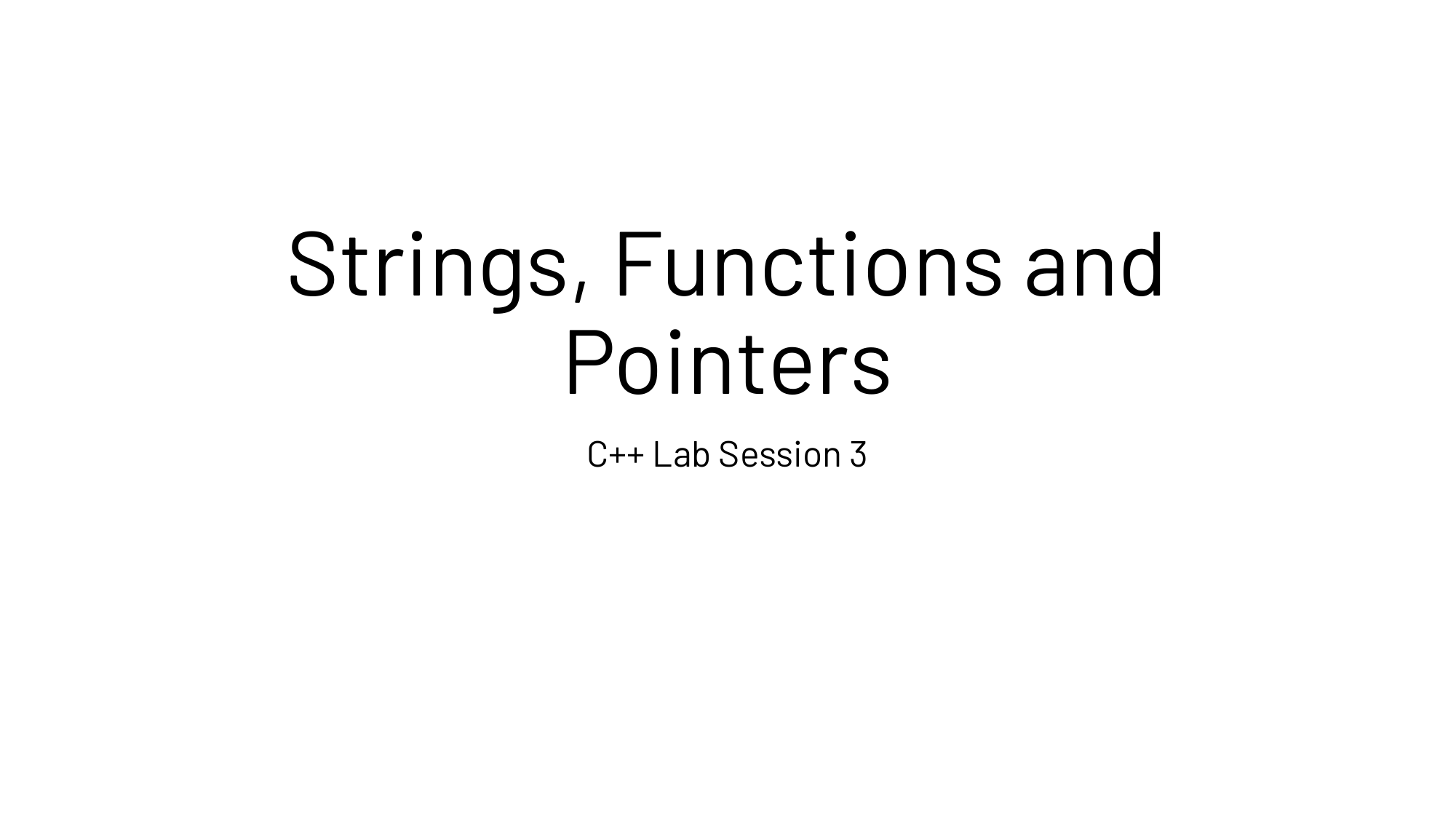

# Strings, Functions and Pointers
C++ Lab Session 3